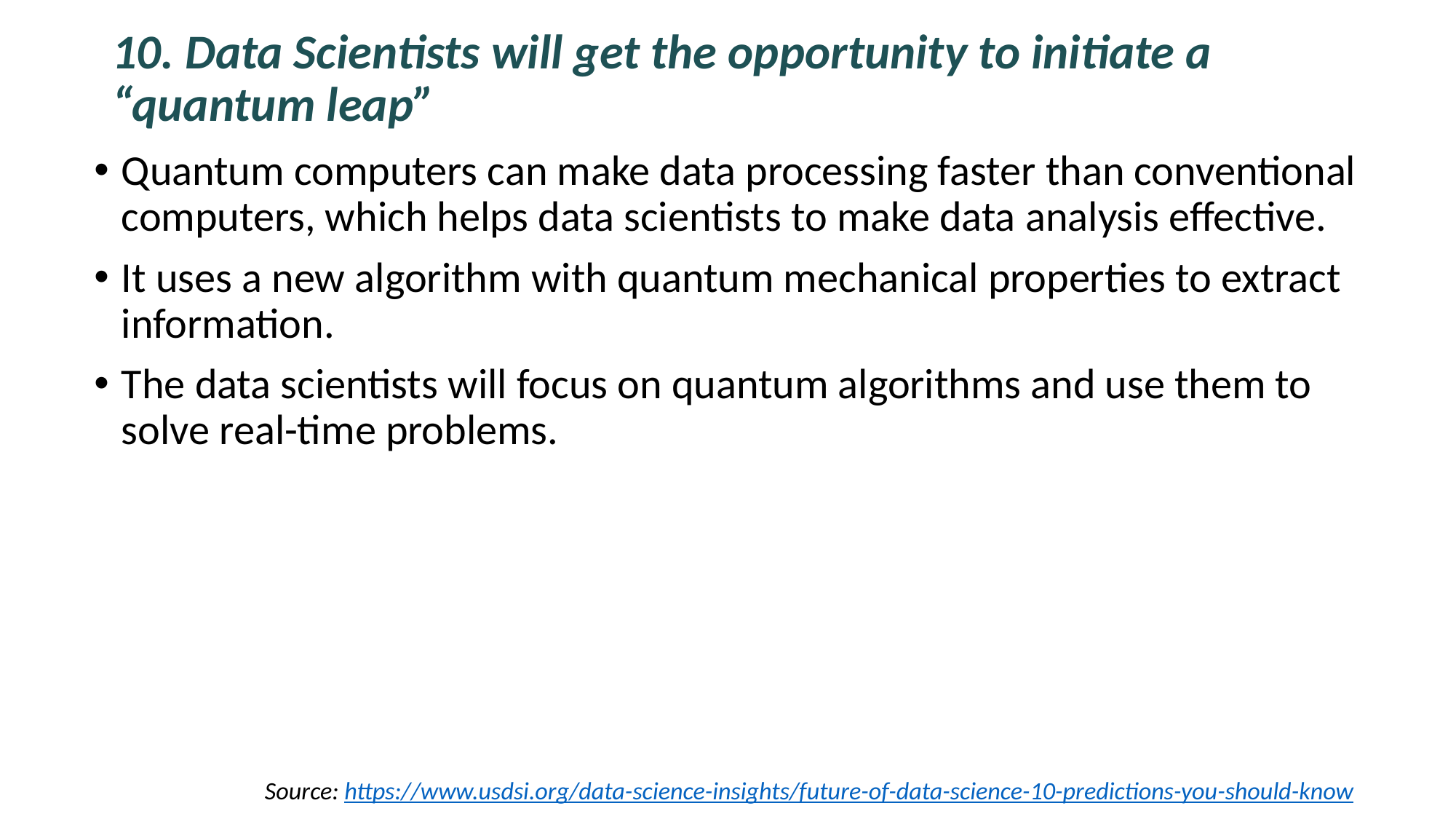

# 10. Data Scientists will get the opportunity to initiate a “quantum leap”
Quantum computers can make data processing faster than conventional computers, which helps data scientists to make data analysis effective.
It uses a new algorithm with quantum mechanical properties to extract information.
The data scientists will focus on quantum algorithms and use them to solve real-time problems.
Source: https://www.usdsi.org/data-science-insights/future-of-data-science-10-predictions-you-should-know